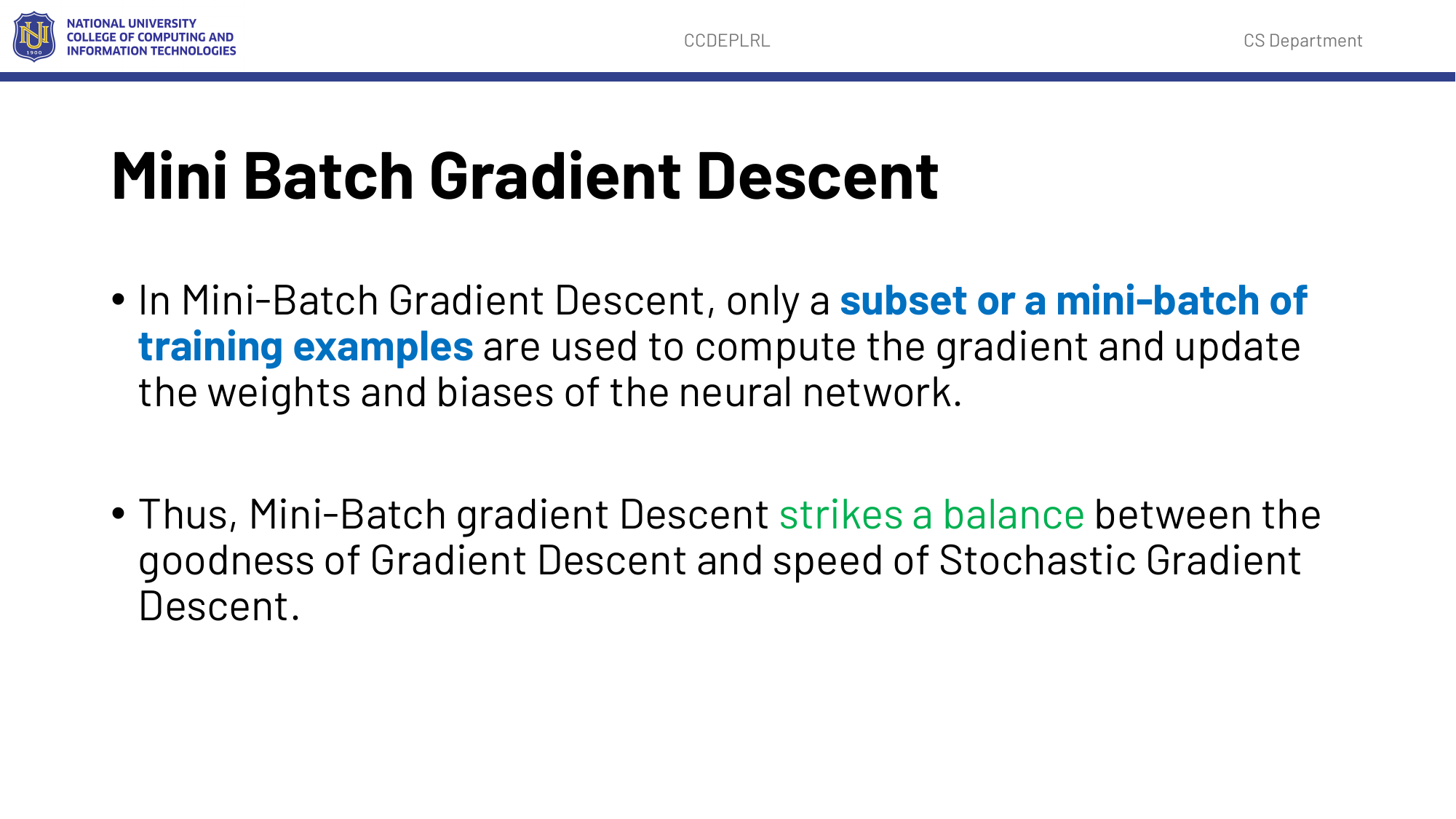

# Mini Batch Gradient Descent
In Mini-Batch Gradient Descent, only a subset or a mini-batch of training examples are used to compute the gradient and update the weights and biases of the neural network.

Thus, Mini-Batch gradient Descent strikes a balance between the goodness of Gradient Descent and speed of Stochastic Gradient Descent.